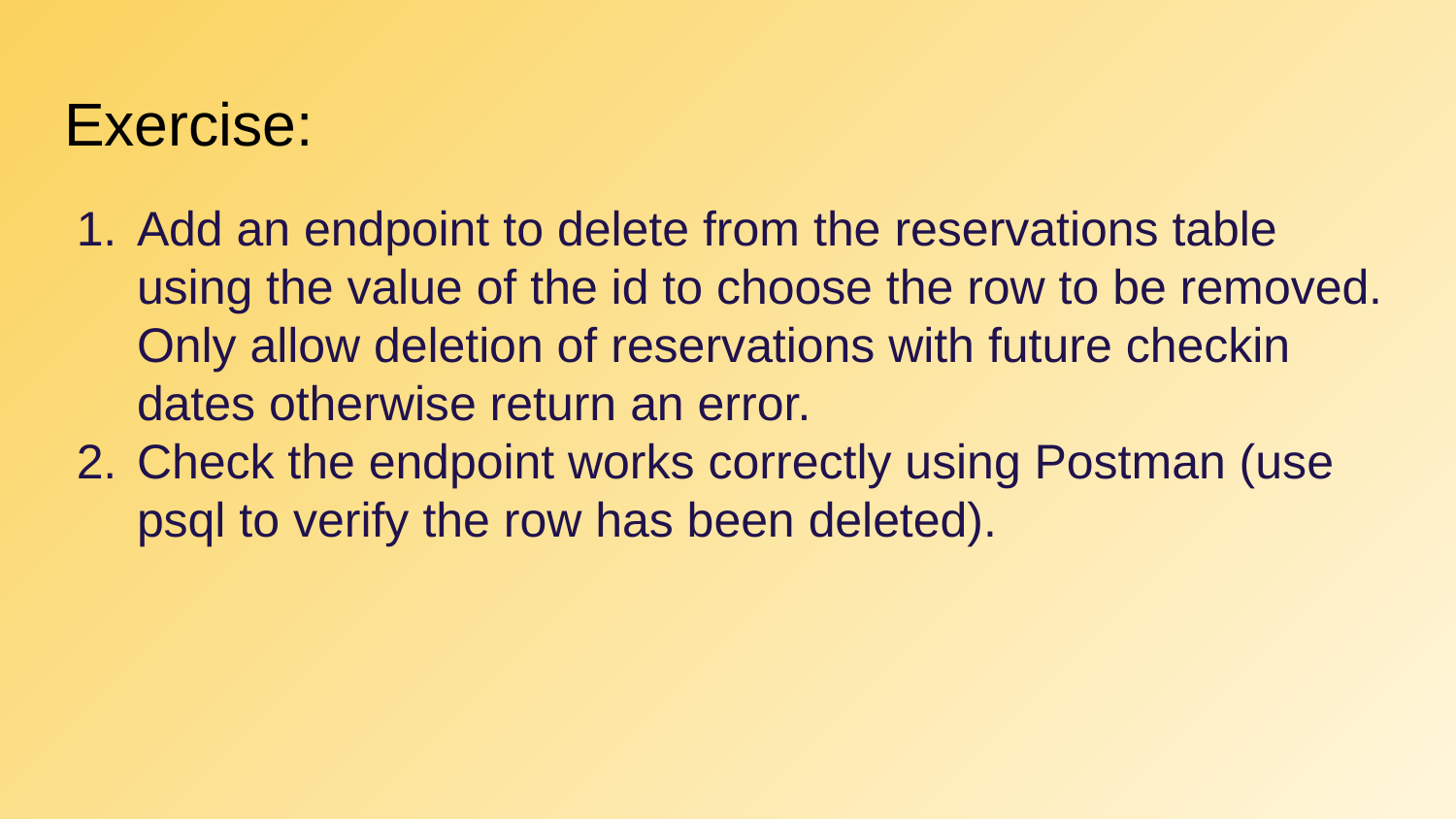

# Exercise:
Add an endpoint to delete from the reservations table using the value of the id to choose the row to be removed. Only allow deletion of reservations with future checkin dates otherwise return an error.
Check the endpoint works correctly using Postman (use psql to verify the row has been deleted).